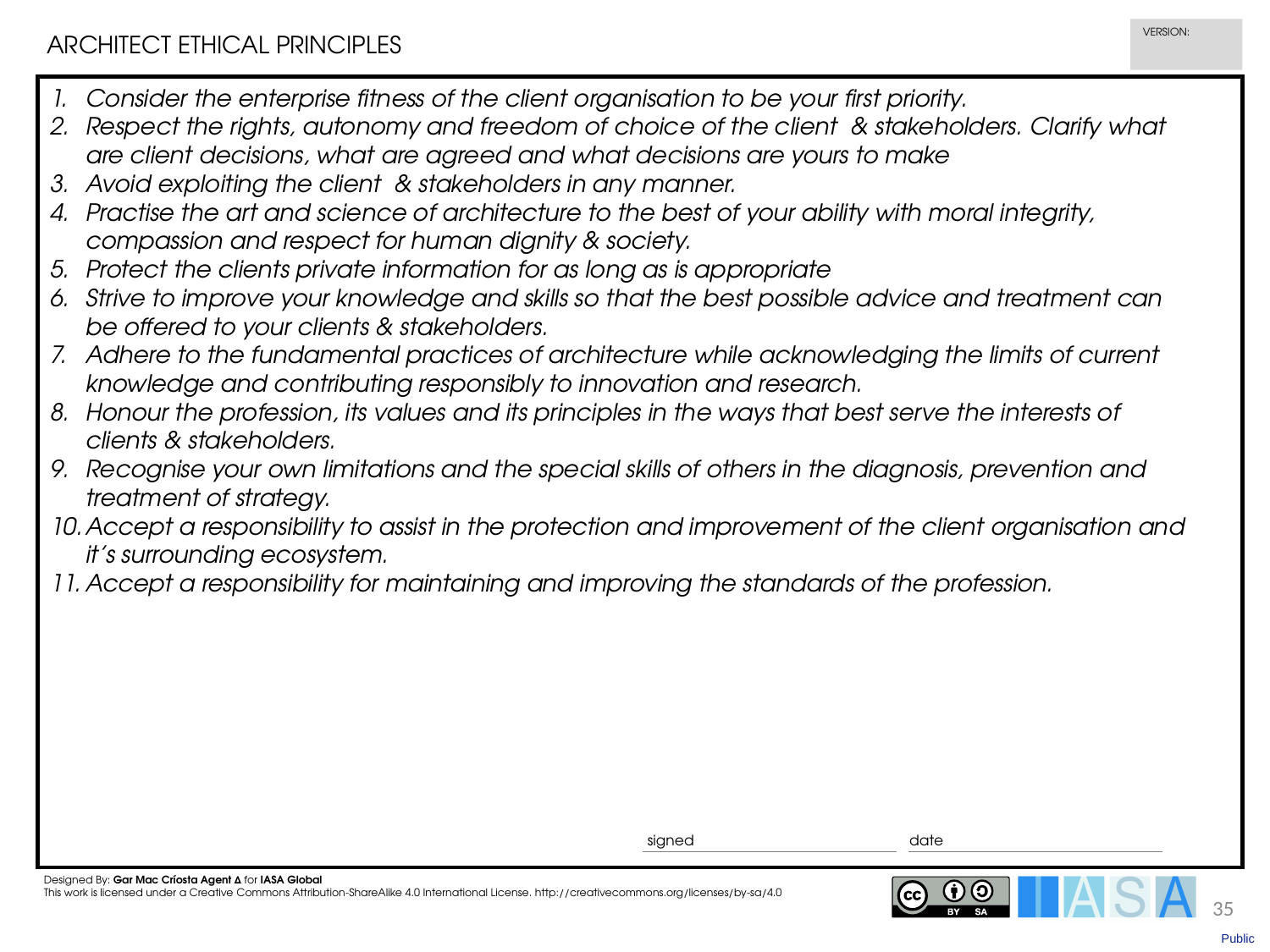

VERSION:
ARCHITECT ETHICAL PRINCIPLES

Designed By: Gar Mac Críosta Agent ∆ for IASA Global
This work is licensed under a Creative Commons Attribution-ShareAlike 4.0 International License. http://creativecommons.org/licenses/by-sa/4.0
Consider the enterprise fitness of the client organisation to be your first priority.
Respect the rights, autonomy and freedom of choice of the client  & stakeholders. Clarify what are client decisions, what are agreed and what decisions are yours to make
Avoid exploiting the client  & stakeholders in any manner.
Practise the art and science of architecture to the best of your ability with moral integrity, compassion and respect for human dignity & society.
Protect the clients private information for as long as is appropriate
Strive to improve your knowledge and skills so that the best possible advice and treatment can be offered to your clients & stakeholders.
Adhere to the fundamental practices of architecture while acknowledging the limits of current knowledge and contributing responsibly to innovation and research.
Honour the profession, its values and its principles in the ways that best serve the interests of clients & stakeholders.
Recognise your own limitations and the special skills of others in the diagnosis, prevention and treatment of strategy.
Accept a responsibility to assist in the protection and improvement of the client organisation and it’s surrounding ecosystem.
Accept a responsibility for maintaining and improving the standards of the profession.
signed
date
35